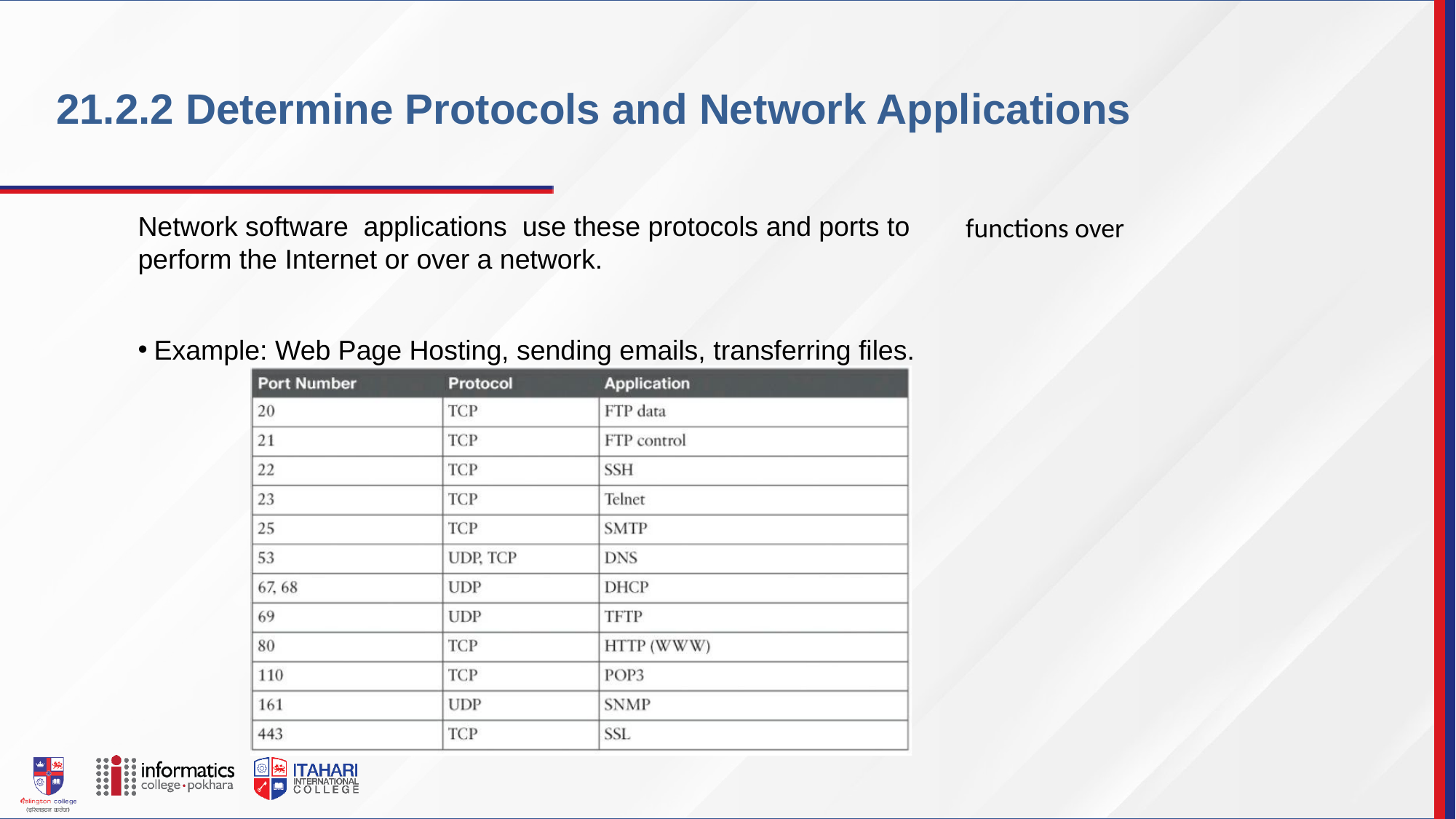

21.2.2 Determine Protocols and Network Applications
Network software  applications  use these protocols and ports to   perform the Internet or over a network.
functions over
Example: Web Page Hosting, sending emails, transferring files.